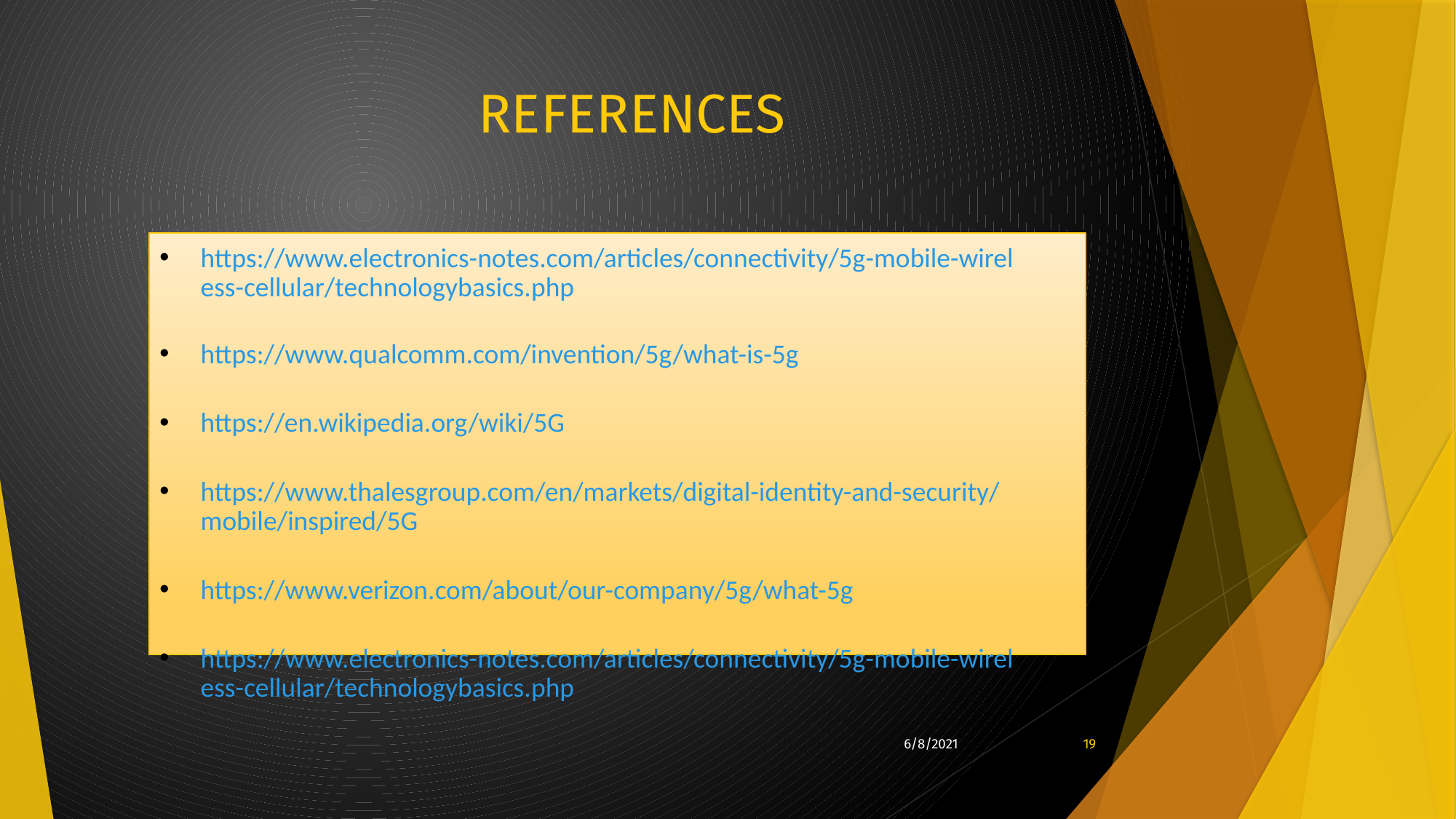

# REFERENCES
https://www.electronics-notes.com/articles/connectivity/5g-mobile-wireless-cellular/technologybasics.php
https://www.qualcomm.com/invention/5g/what-is-5g
https://en.wikipedia.org/wiki/5G
https://www.thalesgroup.com/en/markets/digital-identity-and-security/mobile/inspired/5G
https://www.verizon.com/about/our-company/5g/what-5g
https://www.electronics-notes.com/articles/connectivity/5g-mobile-wireless-cellular/technologybasics.php

6/8/2021
19